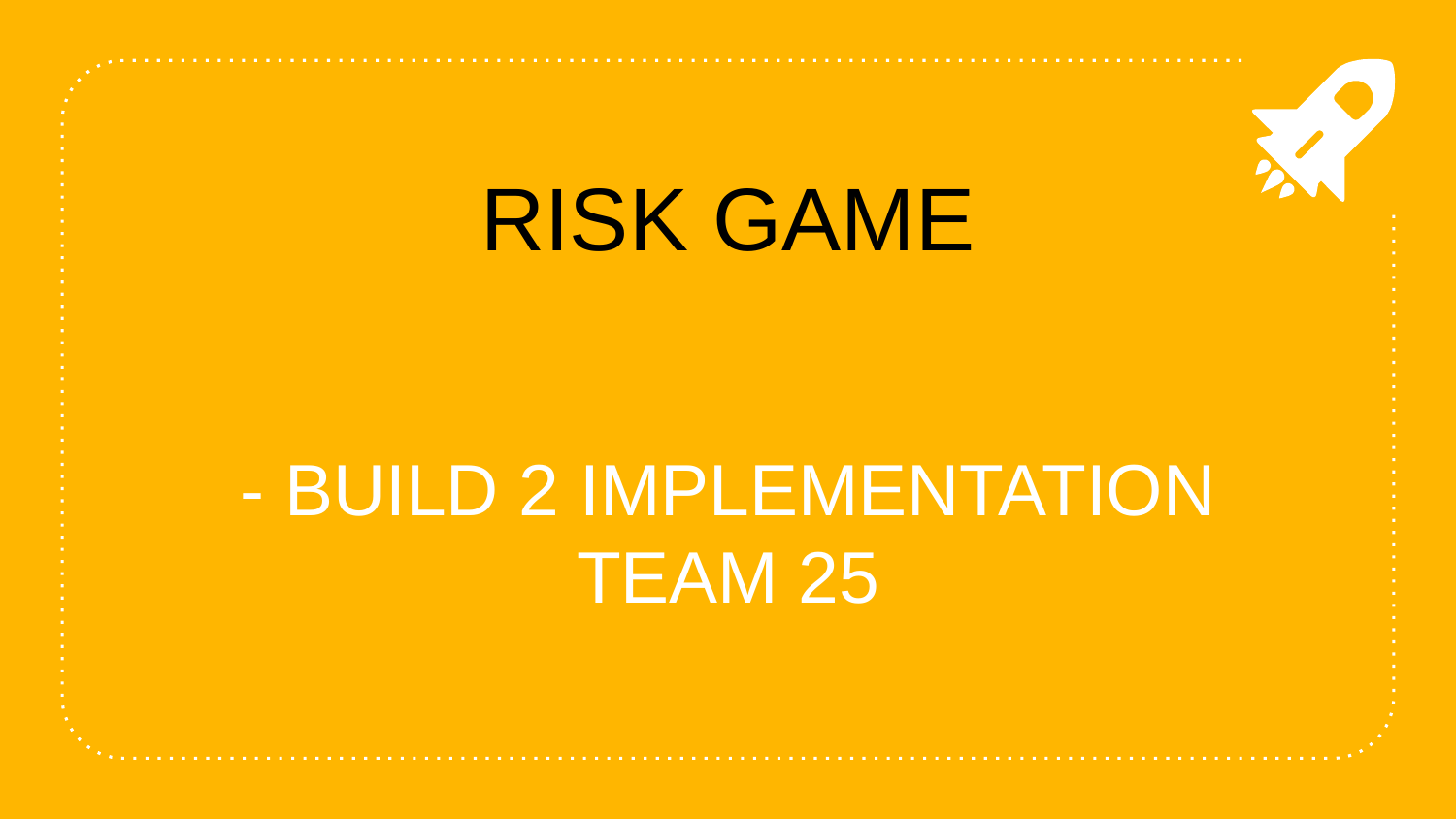

# RISK GAME - BUILD 2 IMPLEMENTATION TEAM 25